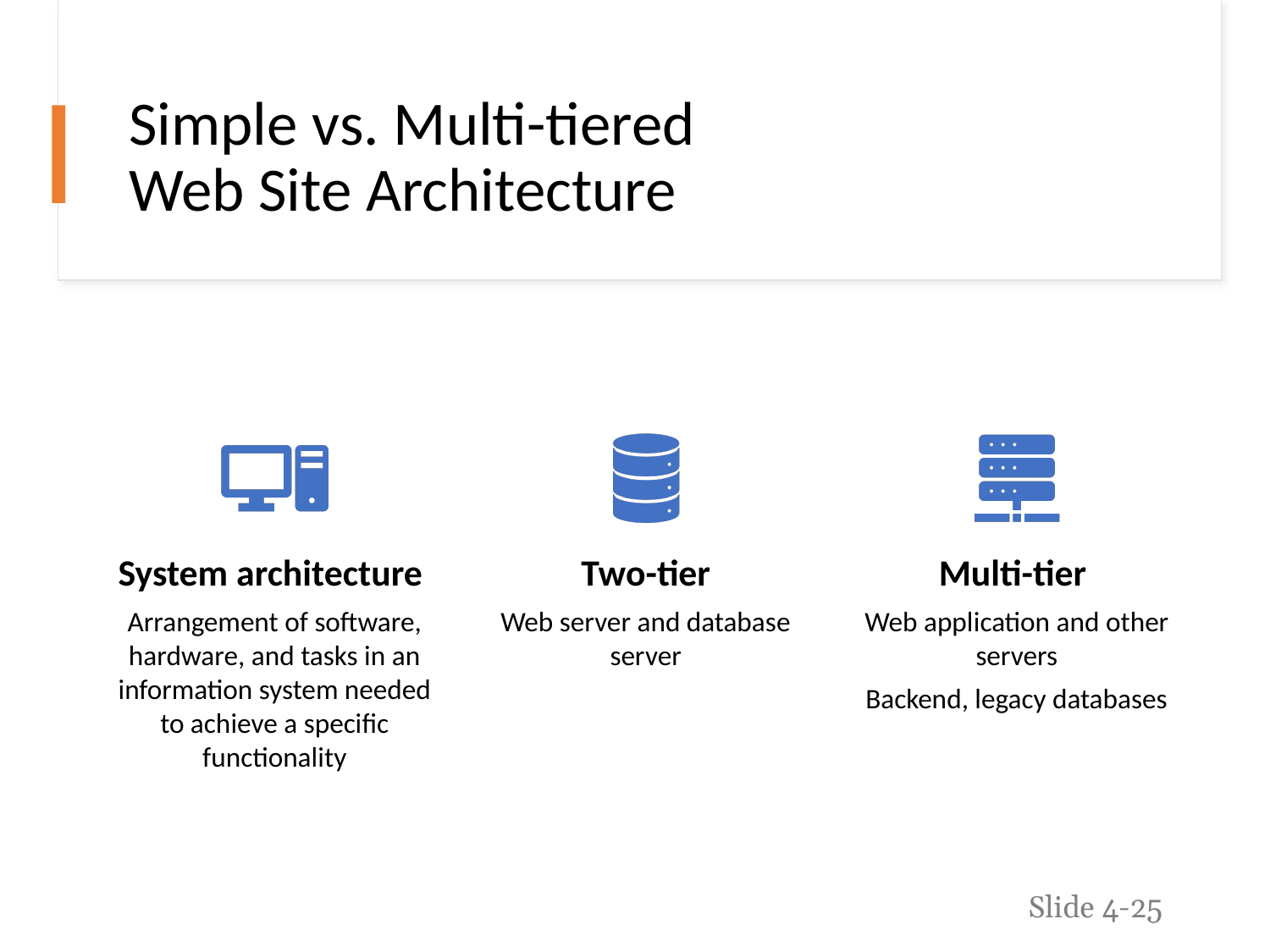

# Simple vs. Multi-tiered Web Site Architecture

System architecture
Arrangement of software, hardware, and tasks in an information system needed to achieve a specific functionality
Two-tier
Web server and database server
Multi-tier
Web application and other servers
Backend, legacy databases
Slide 4-25